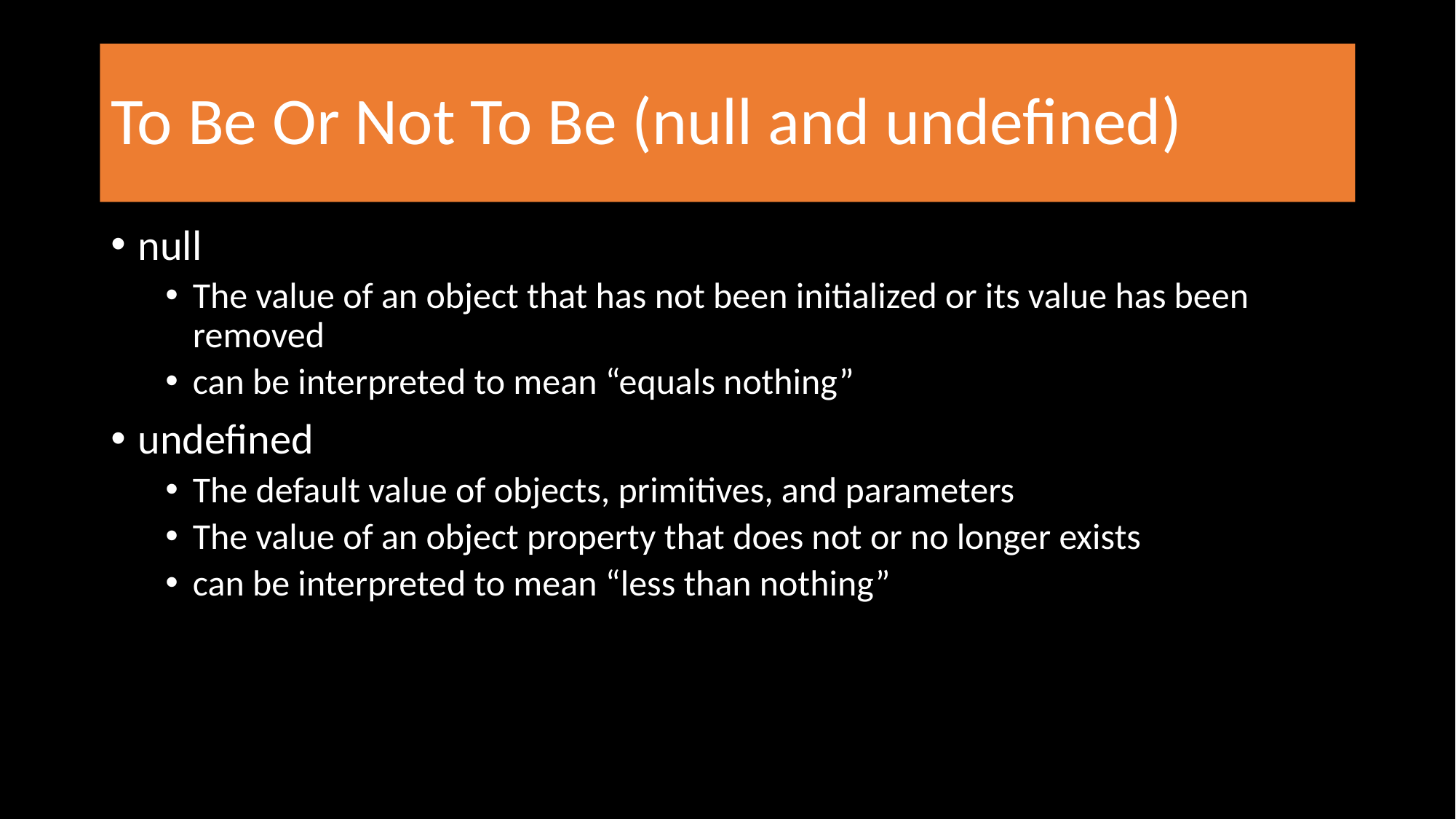

# To Be Or Not To Be (null and undefined)
null
The value of an object that has not been initialized or its value has been removed
can be interpreted to mean “equals nothing”
undefined
The default value of objects, primitives, and parameters
The value of an object property that does not or no longer exists
can be interpreted to mean “less than nothing”